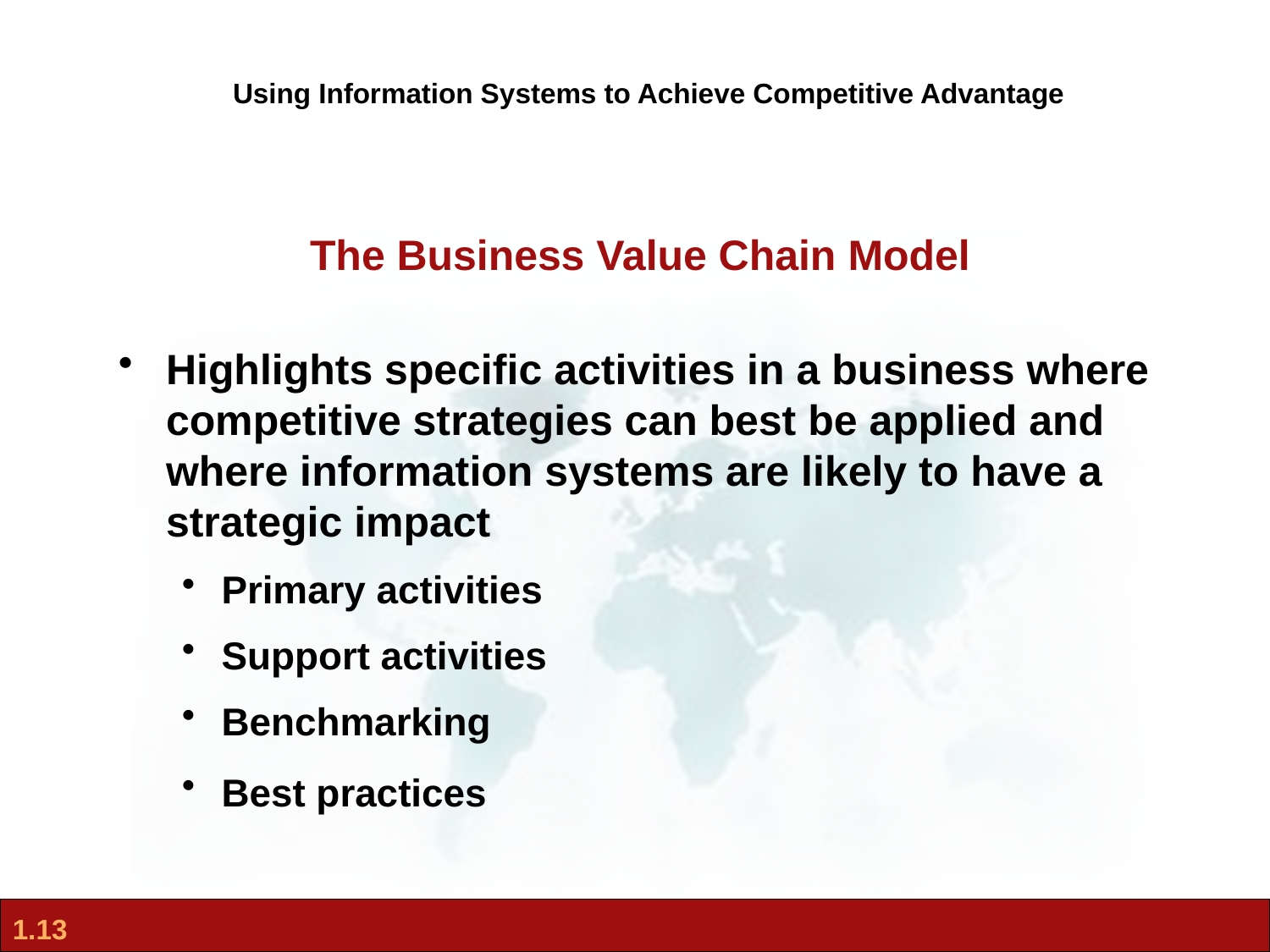

Using Information Systems to Achieve Competitive Advantage
The Business Value Chain Model

Highlights specific activities in a business where competitive strategies can best be applied and where information systems are likely to have a strategic impact
Primary activities
Support activities
Benchmarking
Best practices